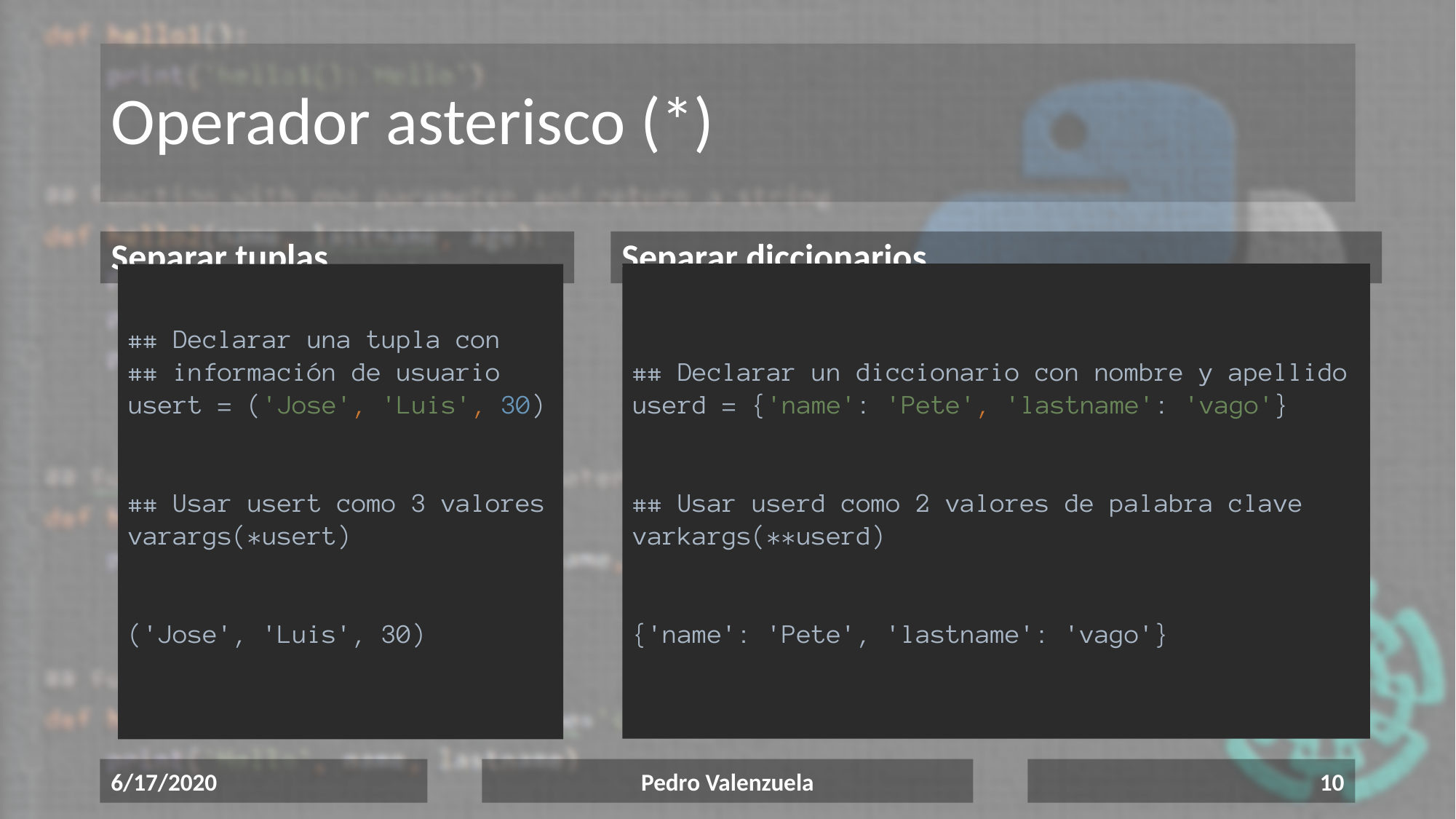

# Operador asterisco (*)
Separar tuplas
Separar diccionarios

## Declarar un diccionario con nombre y apellido
userd = {'name': 'Pete', 'lastname': 'vago'}

## Usar userd como 2 valores de palabra clave varkargs(**userd)

{'name': 'Pete', 'lastname': 'vago'}

## Declarar una tupla con
## información de usuario
usert = ('Jose', 'Luis', 30)

## Usar usert como 3 valores
varargs(*usert)

('Jose', 'Luis', 30)

6/17/2020
Pedro Valenzuela
10